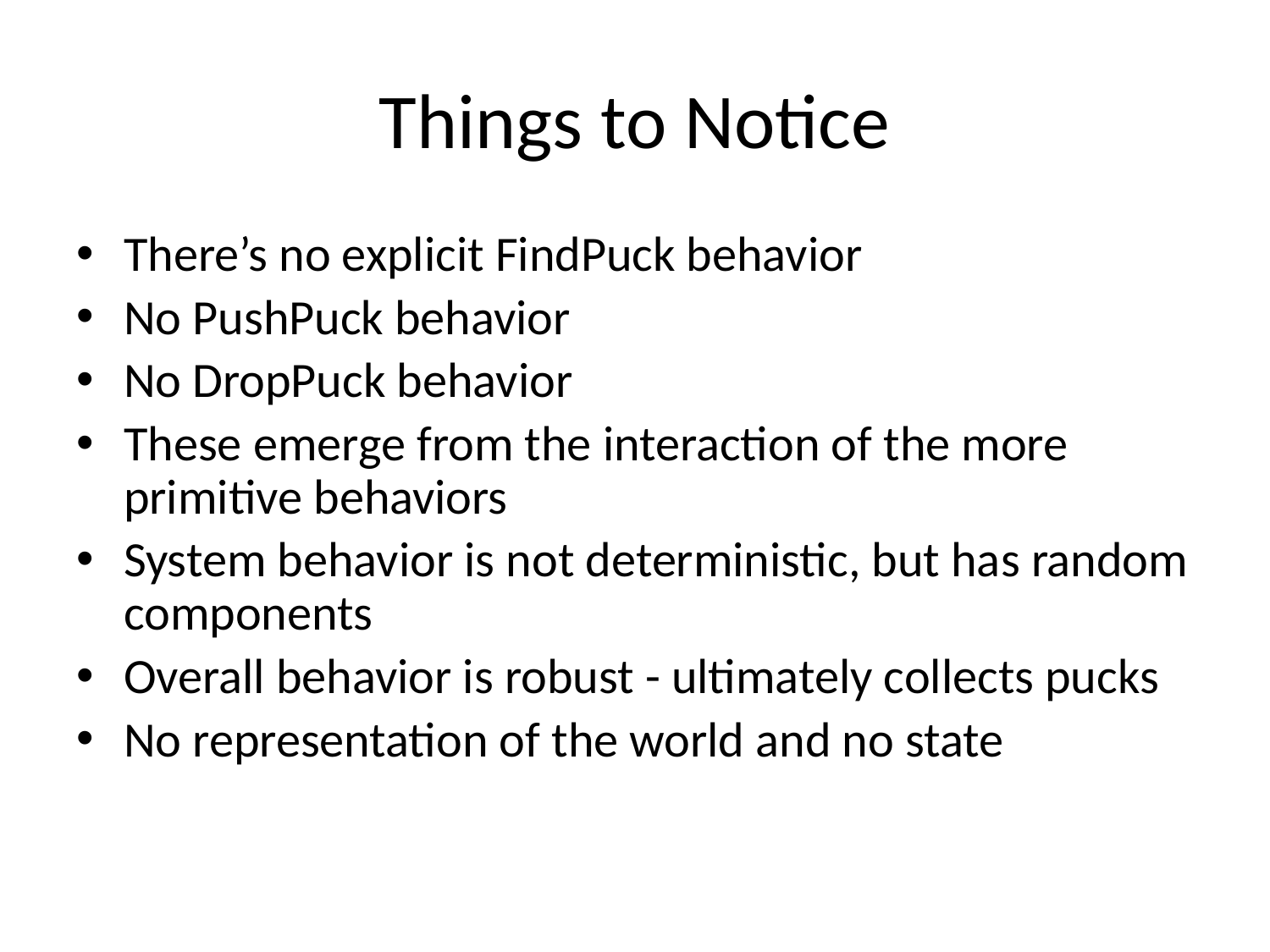

# Things to Notice
There’s no explicit FindPuck behavior
No PushPuck behavior
No DropPuck behavior
These emerge from the interaction of the more primitive behaviors
System behavior is not deterministic, but has random components
Overall behavior is robust - ultimately collects pucks
No representation of the world and no state